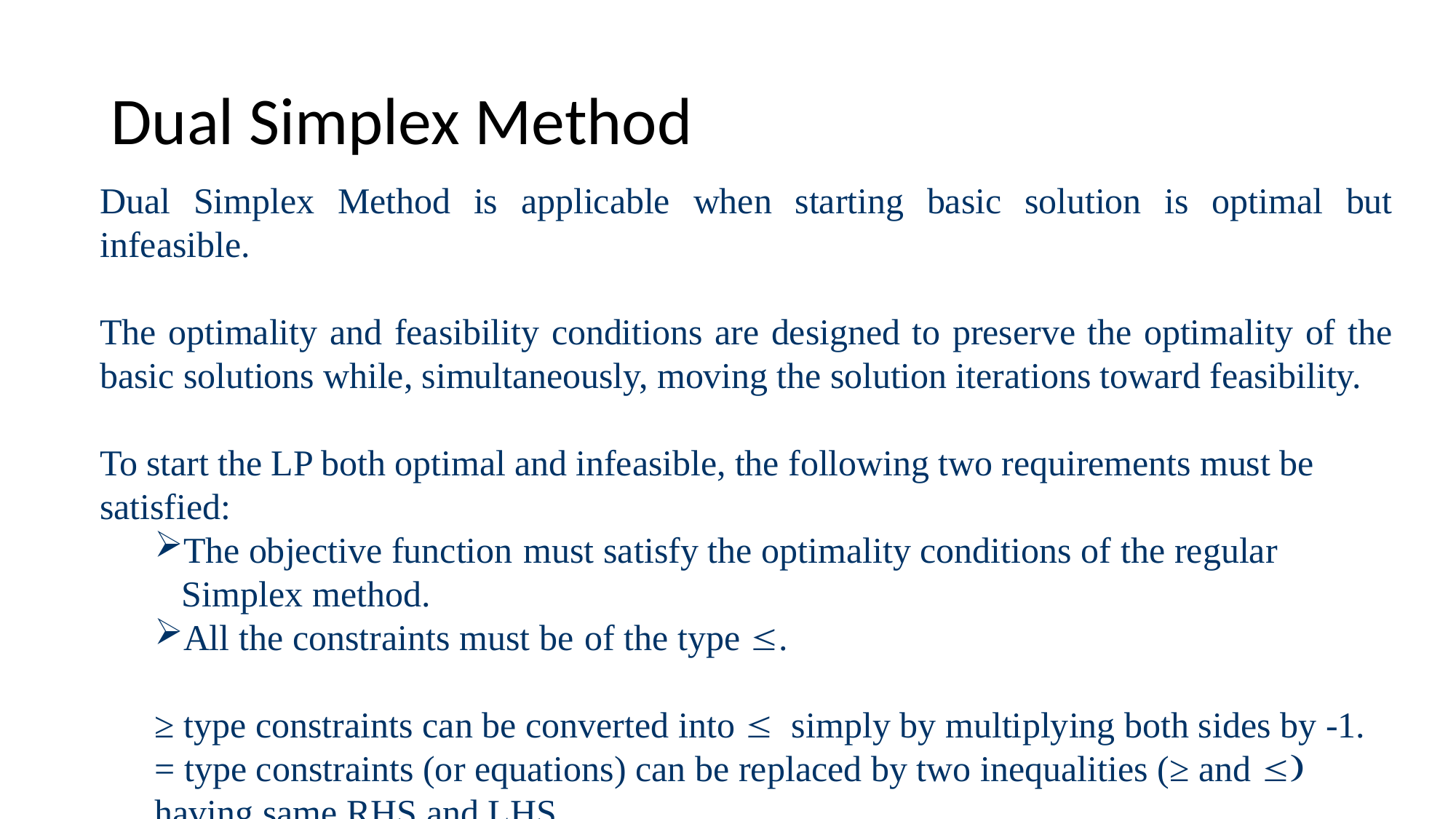

# Dual Simplex Method
Dual Simplex Method is applicable when starting basic solution is optimal but infeasible.

The optimality and feasibility conditions are designed to preserve the optimality of the basic solutions while, simultaneously, moving the solution iterations toward feasibility.

To start the LP both optimal and infeasible, the following two requirements must be satisfied:
The objective function must satisfy the optimality conditions of the regular Simplex method.
All the constraints must be of the type ≤.

≥ type constraints can be converted into ≤ simply by multiplying both sides by -1.
= type constraints (or equations) can be replaced by two inequalities (≥ and ≤) having same RHS and LHS.